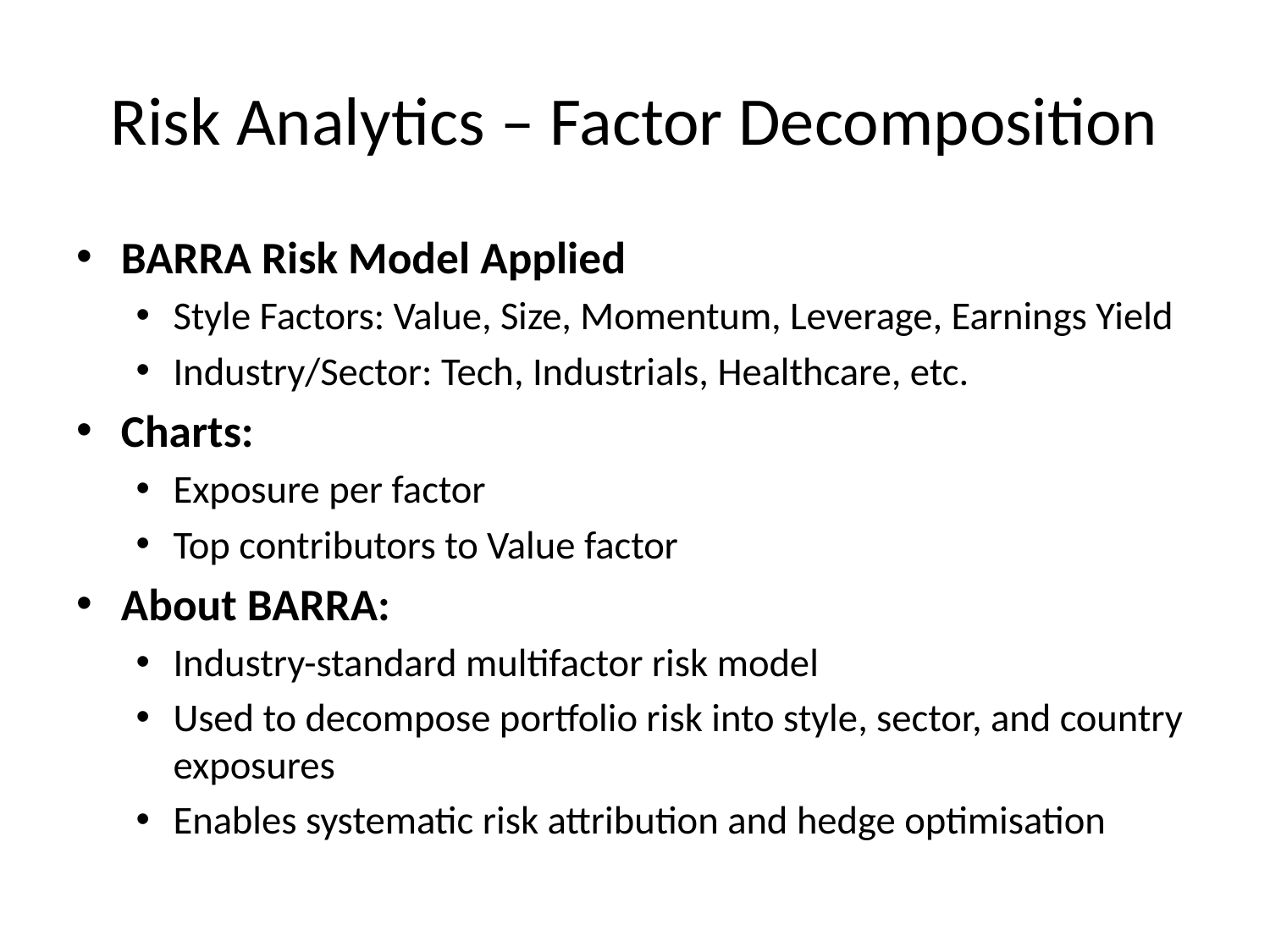

# Risk Analytics – Factor Decomposition
BARRA Risk Model Applied
Style Factors: Value, Size, Momentum, Leverage, Earnings Yield
Industry/Sector: Tech, Industrials, Healthcare, etc.
Charts:
Exposure per factor
Top contributors to Value factor
About BARRA:
Industry-standard multifactor risk model
Used to decompose portfolio risk into style, sector, and country exposures
Enables systematic risk attribution and hedge optimisation